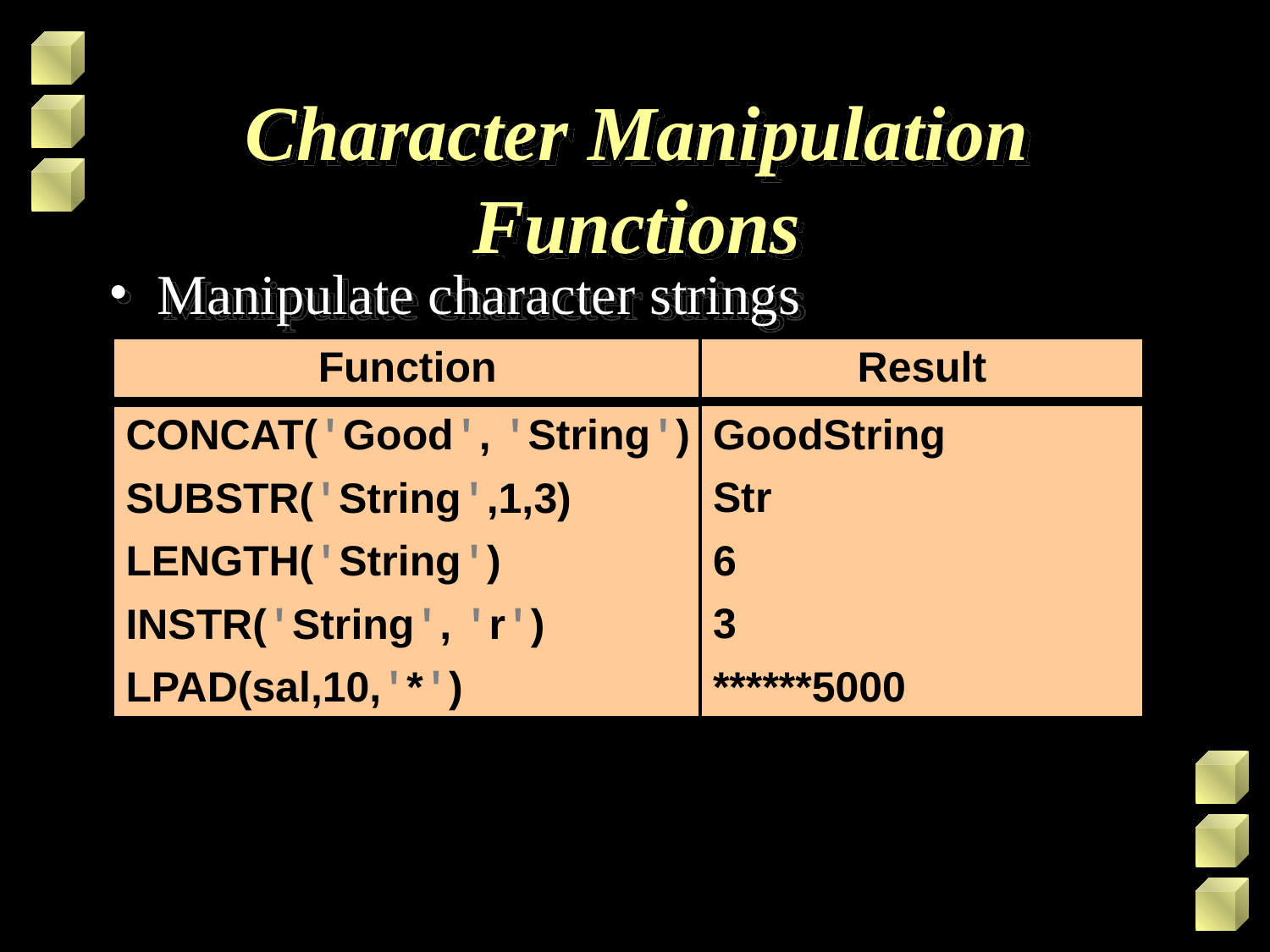

# Character Manipulation Functions
Manipulate character strings

Function
Result
GoodString
Str
6
3
******5000
CONCAT('Good', 'String')
SUBSTR('String',1,3)
LENGTH('String')
INSTR('String', 'r')
LPAD(sal,10,'*')